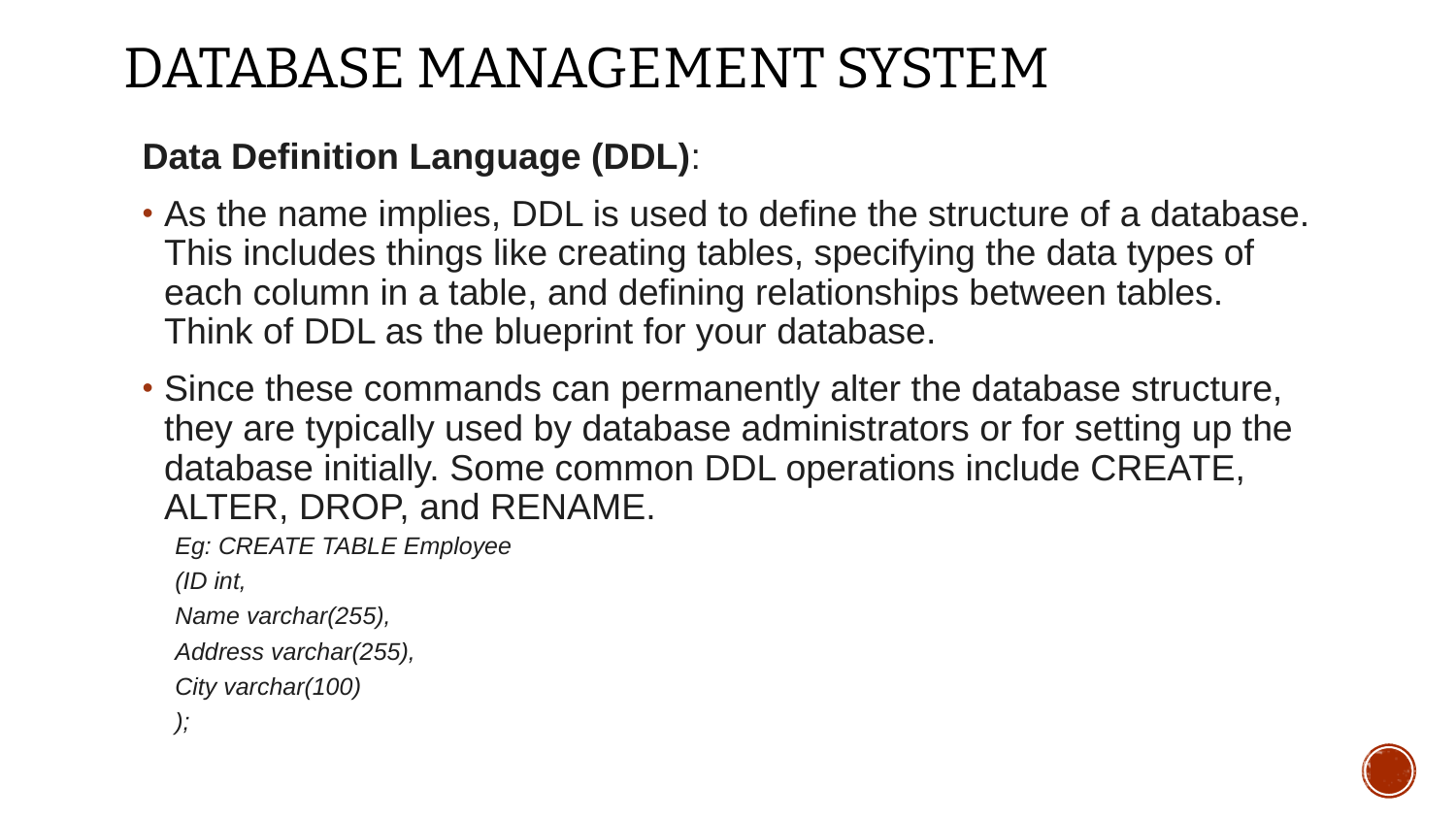

# Database Management System
Data Definition Language (DDL):
As the name implies, DDL is used to define the structure of a database. This includes things like creating tables, specifying the data types of each column in a table, and defining relationships between tables. Think of DDL as the blueprint for your database.
Since these commands can permanently alter the database structure, they are typically used by database administrators or for setting up the database initially. Some common DDL operations include CREATE, ALTER, DROP, and RENAME.
Eg: CREATE TABLE Employee
(ID int,
Name varchar(255),
Address varchar(255),
City varchar(100)
);